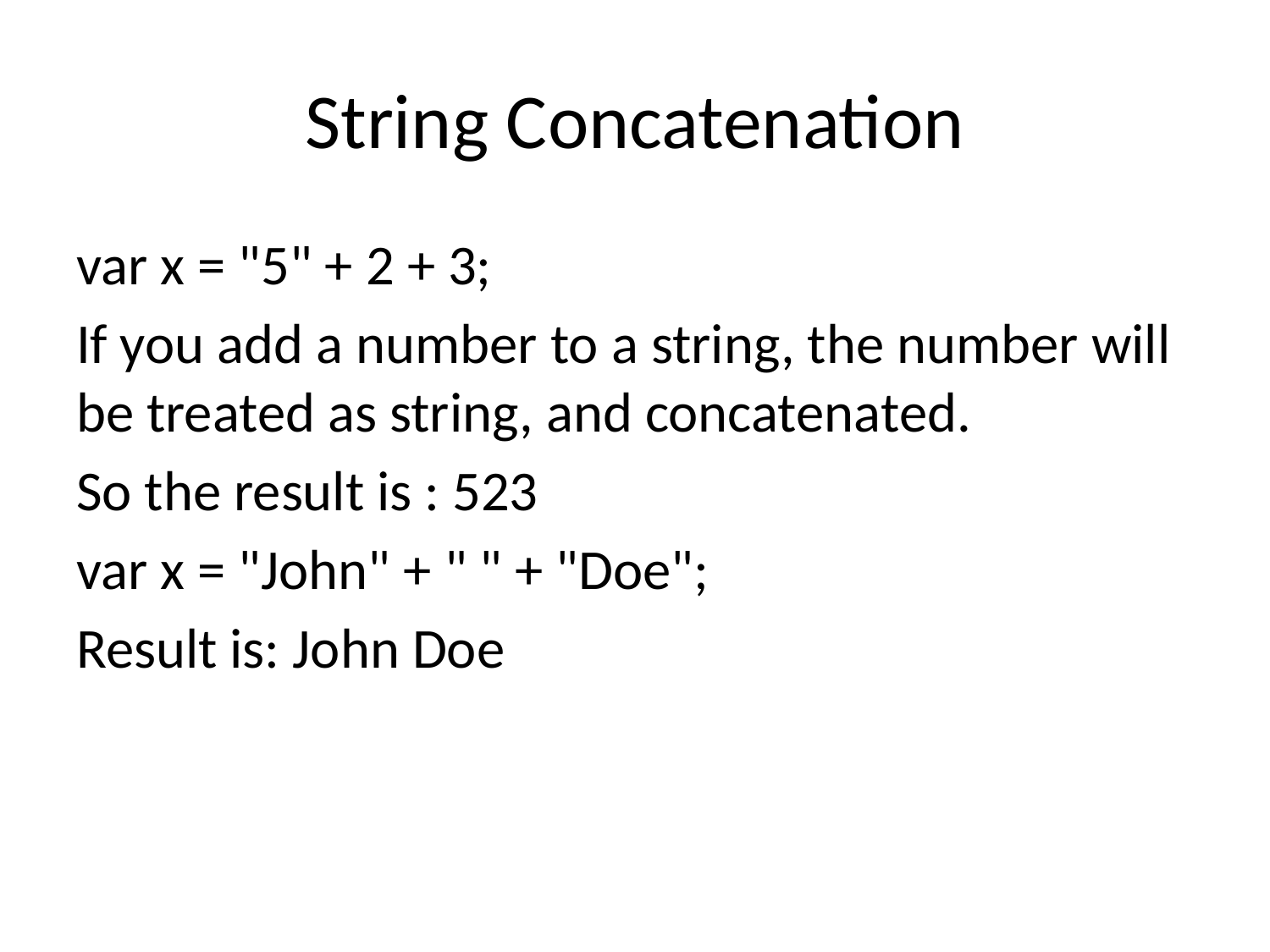

# String Concatenation
var x = "5" + 2 + 3;
If you add a number to a string, the number will be treated as string, and concatenated.
So the result is : 523
var x = "John" + " " + "Doe";
Result is: John Doe